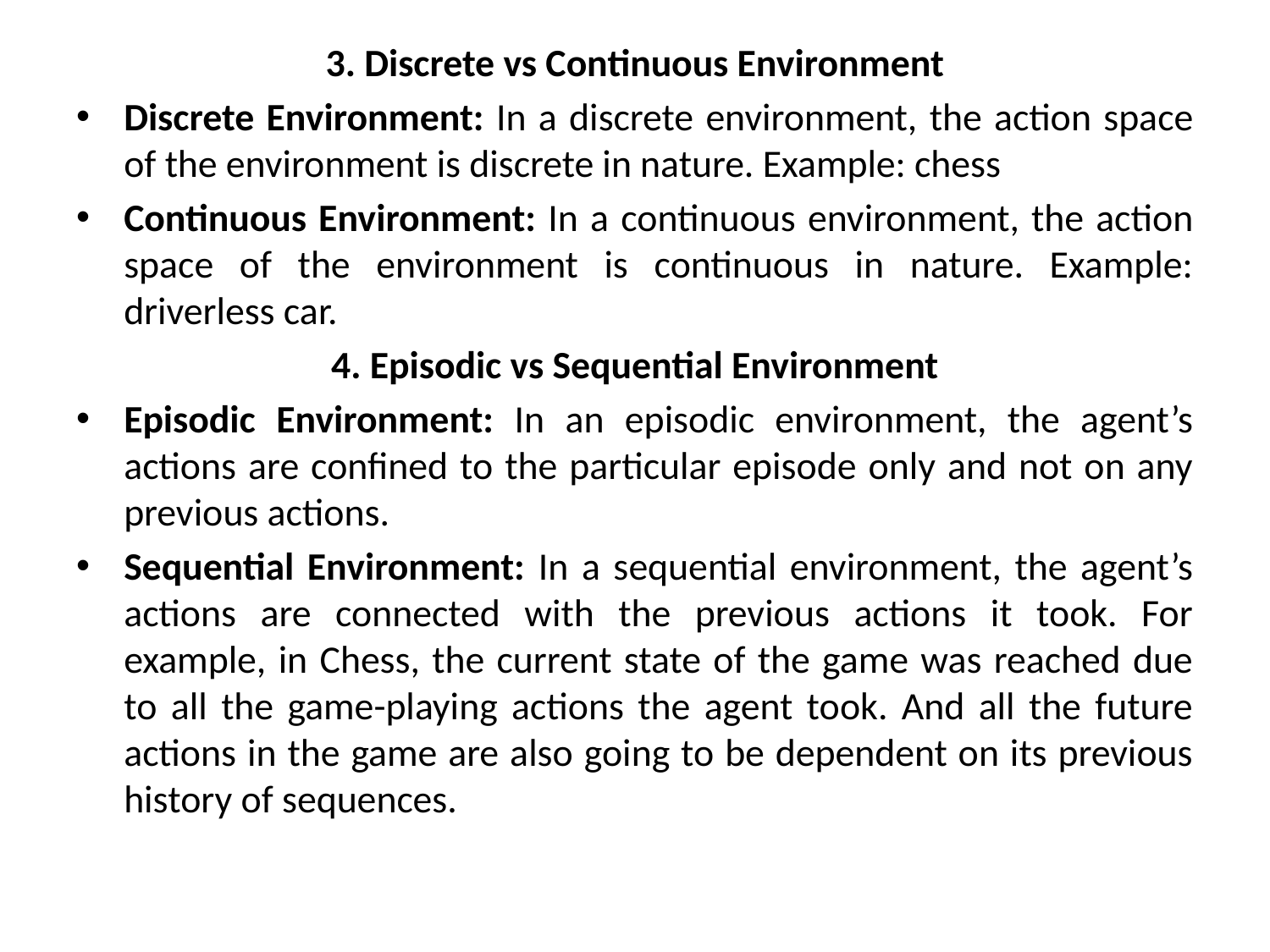

3. Discrete vs Continuous Environment
Discrete Environment: In a discrete environment, the action space of the environment is discrete in nature. Example: chess
Continuous Environment: In a continuous environment, the action space of the environment is continuous in nature. Example: driverless car.
4. Episodic vs Sequential Environment
Episodic Environment: In an episodic environment, the agent’s actions are confined to the particular episode only and not on any previous actions.
Sequential Environment: In a sequential environment, the agent’s actions are connected with the previous actions it took. For example, in Chess, the current state of the game was reached due to all the game-playing actions the agent took. And all the future actions in the game are also going to be dependent on its previous history of sequences.